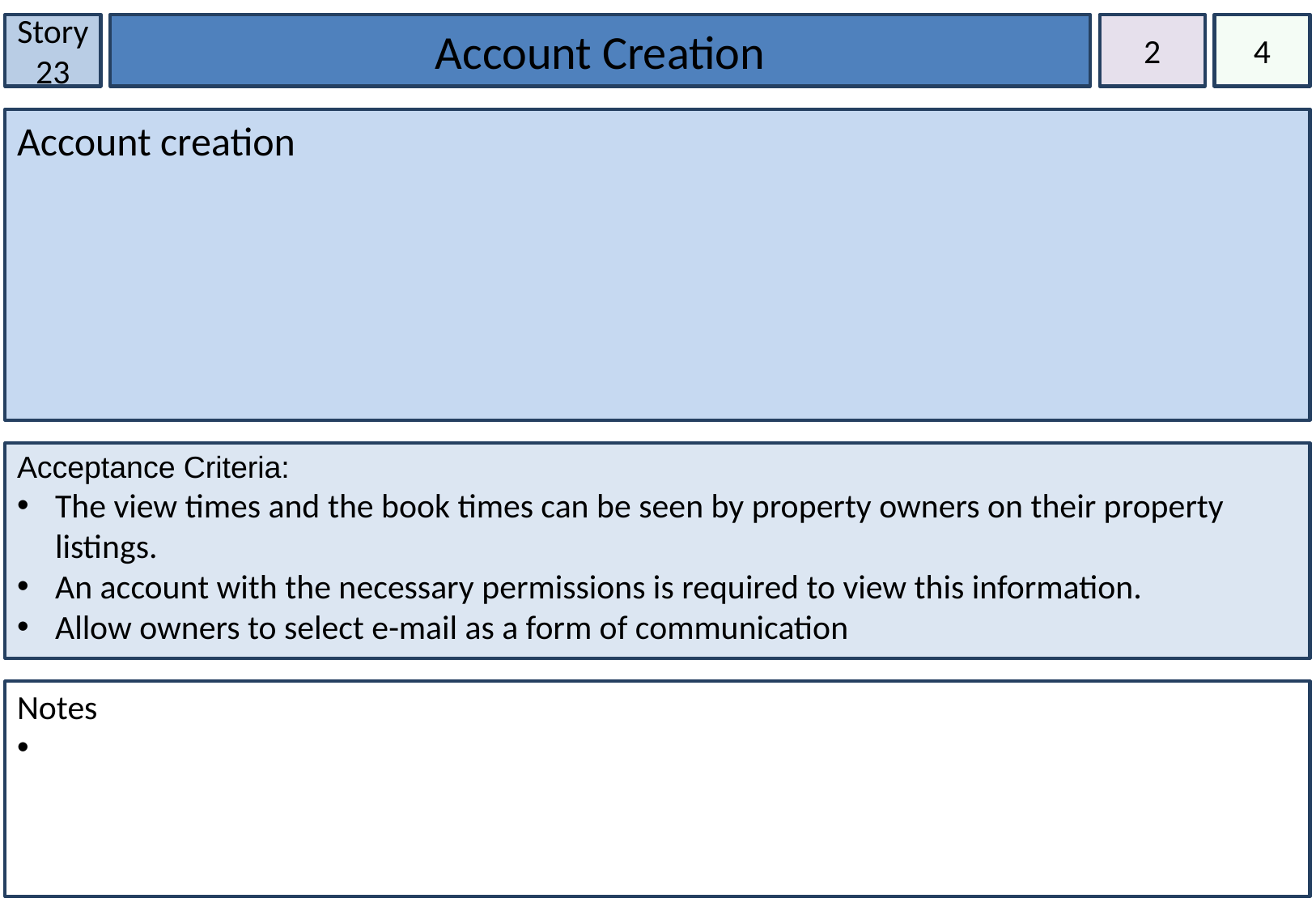

Story 23
Account Creation
2
4
Account creation
Acceptance Criteria:
The view times and the book times can be seen by property owners on their property listings.
An account with the necessary permissions is required to view this information.
Allow owners to select e-mail as a form of communication
Notes